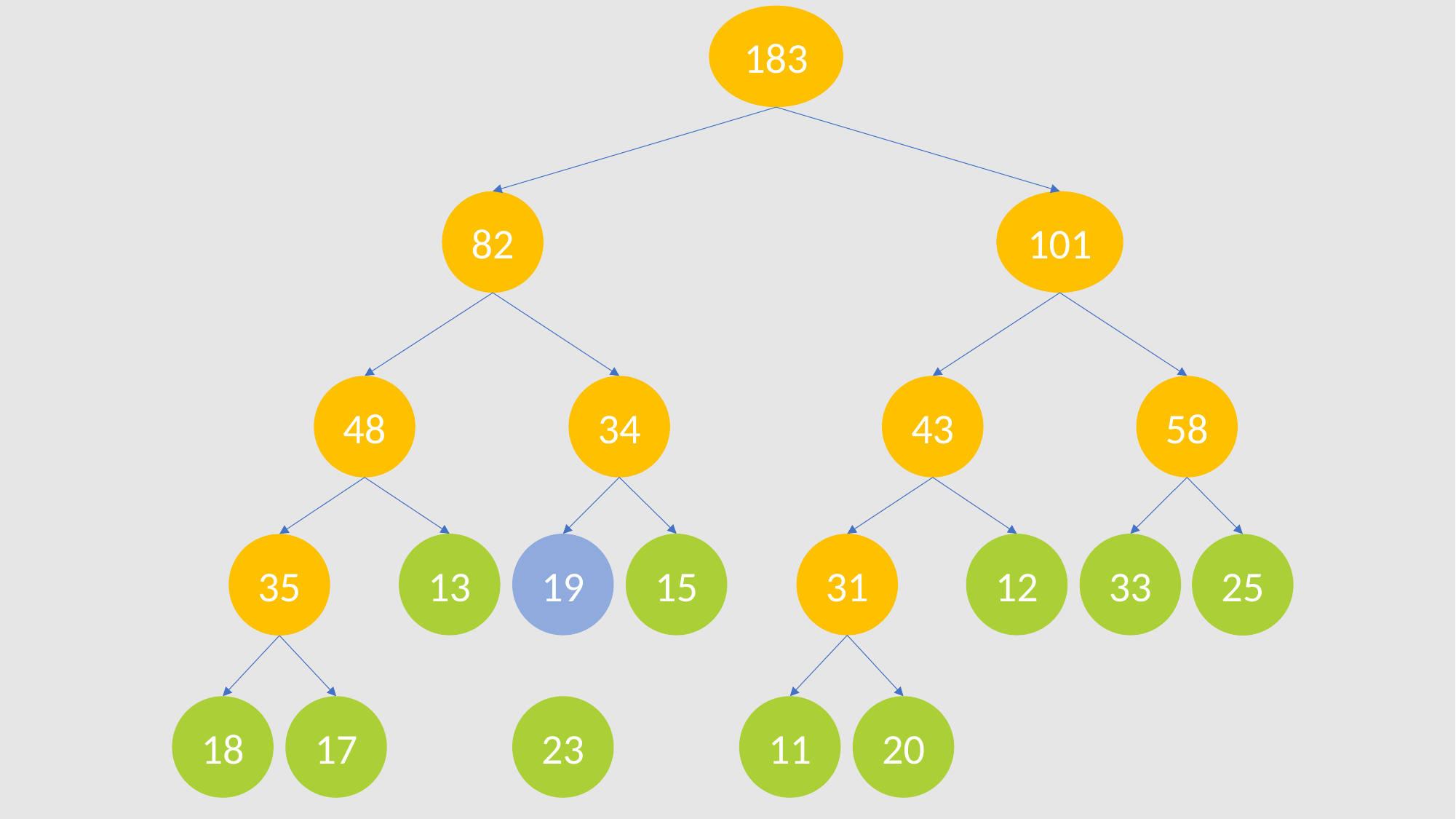

183
82
101
48
34
43
58
13
19
15
31
12
33
35
25
18
17
23
11
20